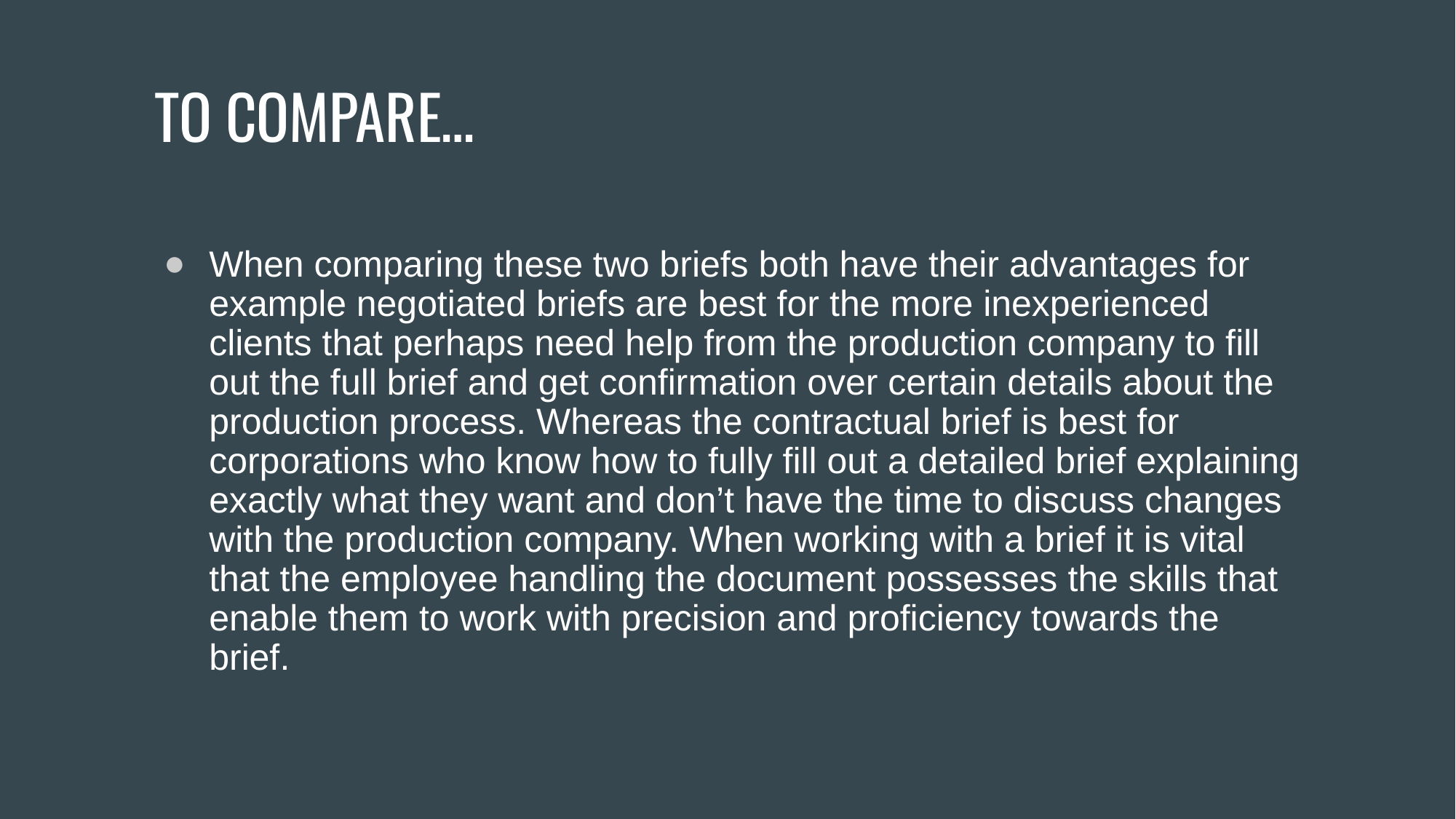

# TO COMPARE…
When comparing these two briefs both have their advantages for example negotiated briefs are best for the more inexperienced clients that perhaps need help from the production company to fill out the full brief and get confirmation over certain details about the production process. Whereas the contractual brief is best for corporations who know how to fully fill out a detailed brief explaining exactly what they want and don’t have the time to discuss changes with the production company. When working with a brief it is vital that the employee handling the document possesses the skills that enable them to work with precision and proficiency towards the brief.